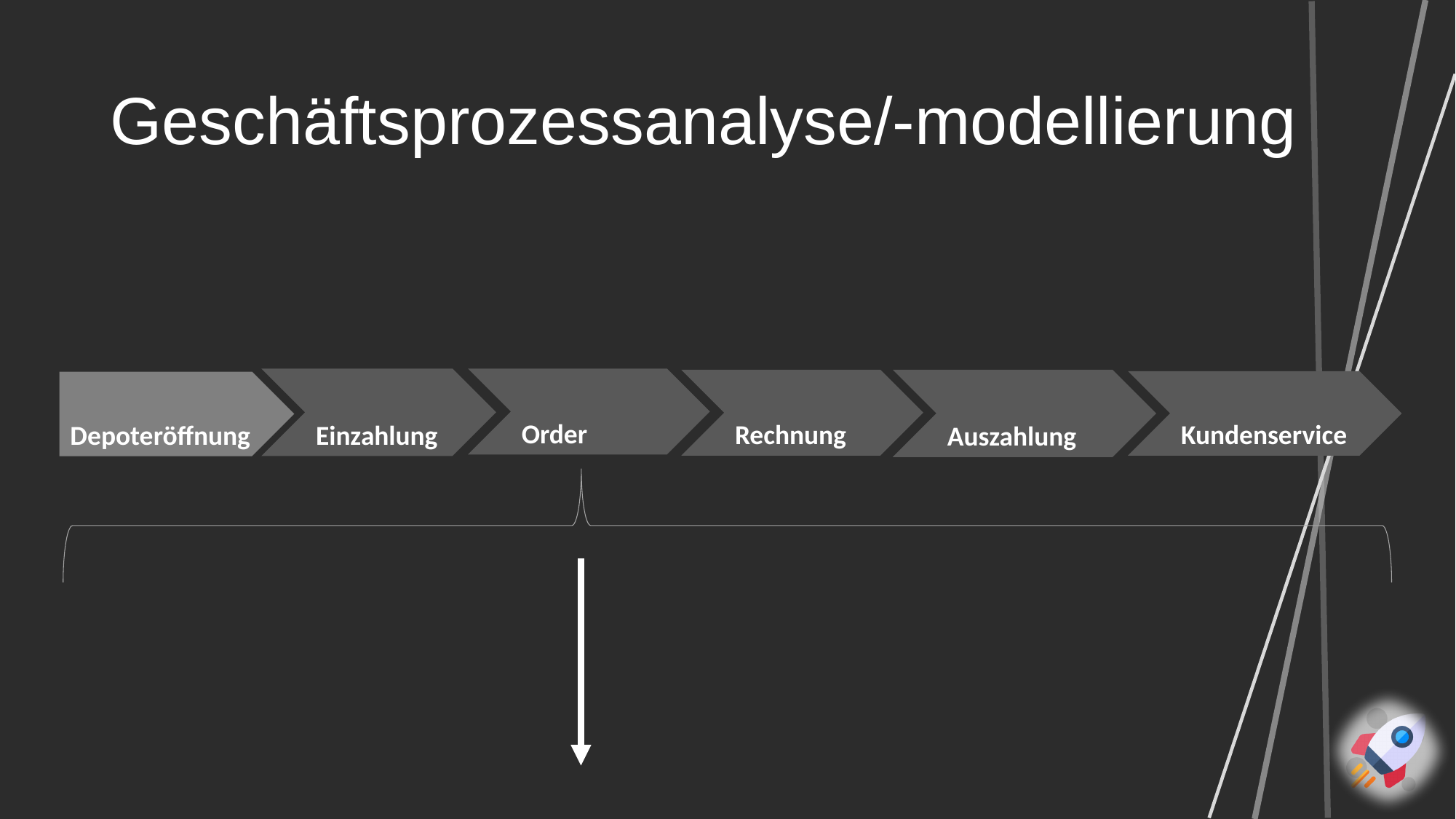

# Geschäftsprozessanalyse/-modellierung
Einzahlung
Order
Rechnung
Auszahlung
Kundenservice
Depoteröffnung